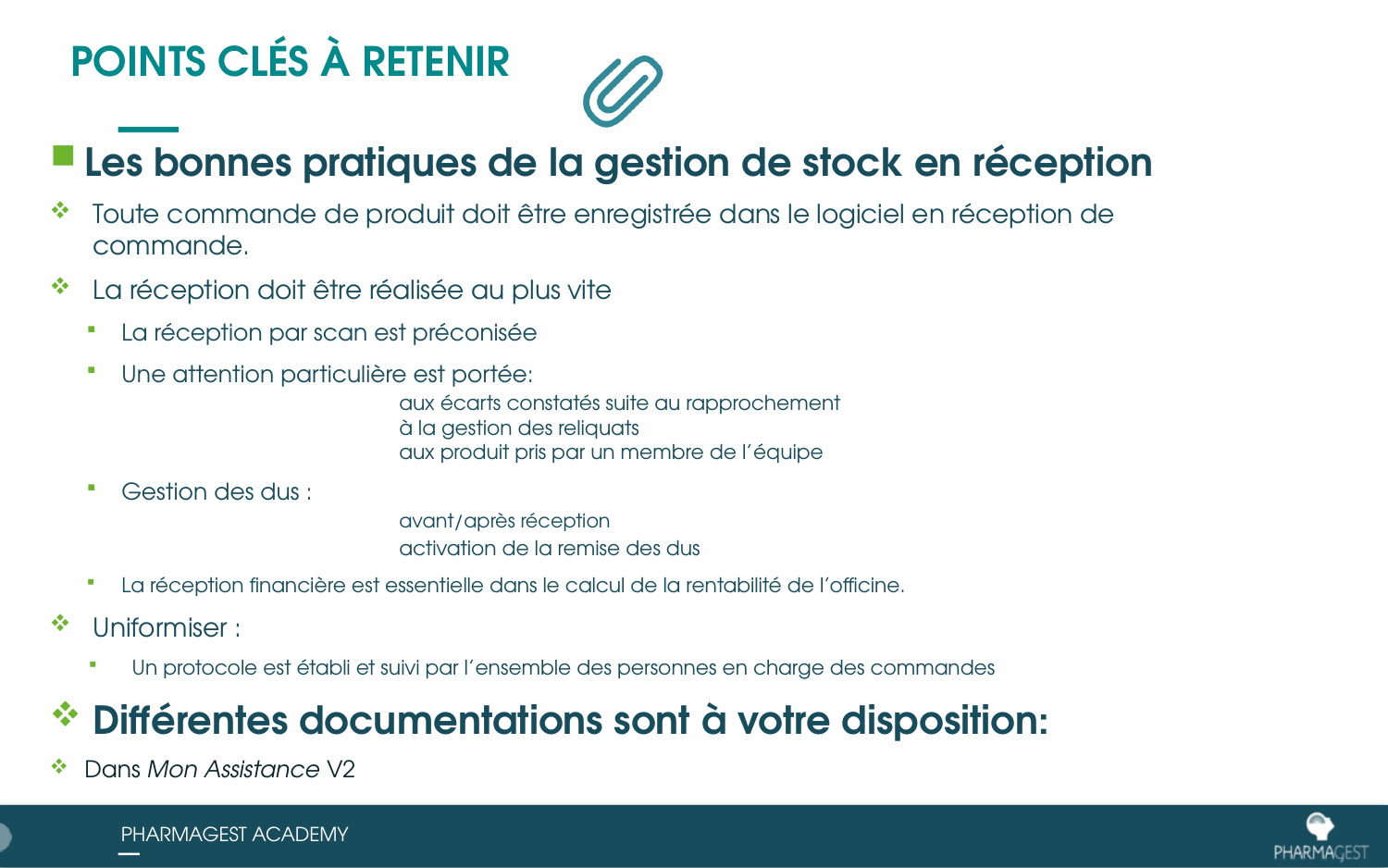

# Points clés à retenir
Les bonnes pratiques de la gestion de stock en réception
Toute commande de produit doit être enregistrée dans le logiciel en réception de commande.
La réception doit être réalisée au plus vite
La réception par scan est préconisée
Une attention particulière est portée:
		aux écarts constatés suite au rapprochement
		à la gestion des reliquats
		aux produit pris par un membre de l’équipe
Gestion des dus :
		avant/après réception
		activation de la remise des dus
La réception financière est essentielle dans le calcul de la rentabilité de l’officine.
Uniformiser :
Un protocole est établi et suivi par l’ensemble des personnes en charge des commandes
Différentes documentations sont à votre disposition:
Dans Mon Assistance V2